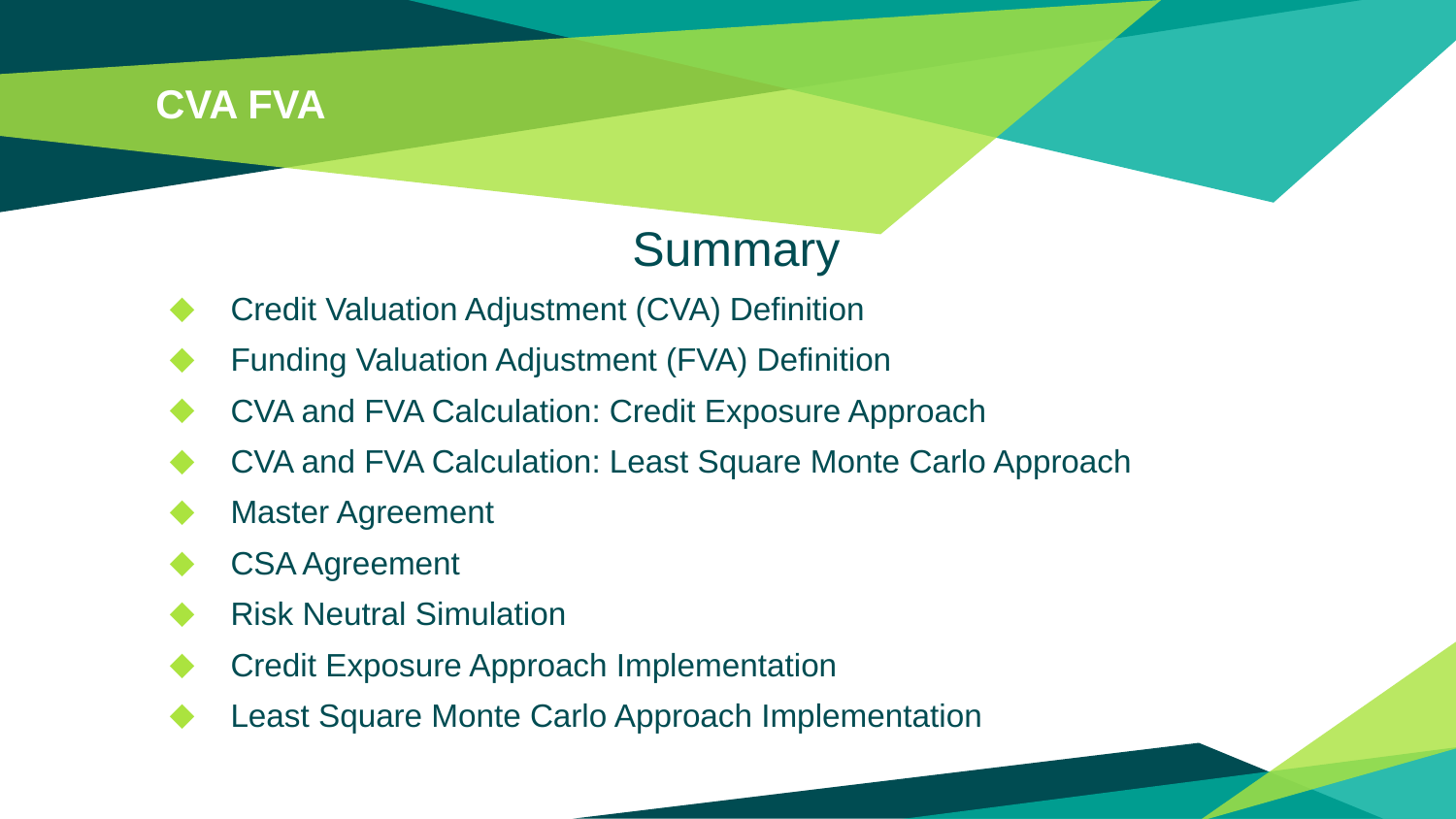

# CVA FVA
Summary
Credit Valuation Adjustment (CVA) Definition
Funding Valuation Adjustment (FVA) Definition
CVA and FVA Calculation: Credit Exposure Approach
CVA and FVA Calculation: Least Square Monte Carlo Approach
Master Agreement
CSA Agreement
Risk Neutral Simulation
Credit Exposure Approach Implementation
Least Square Monte Carlo Approach Implementation